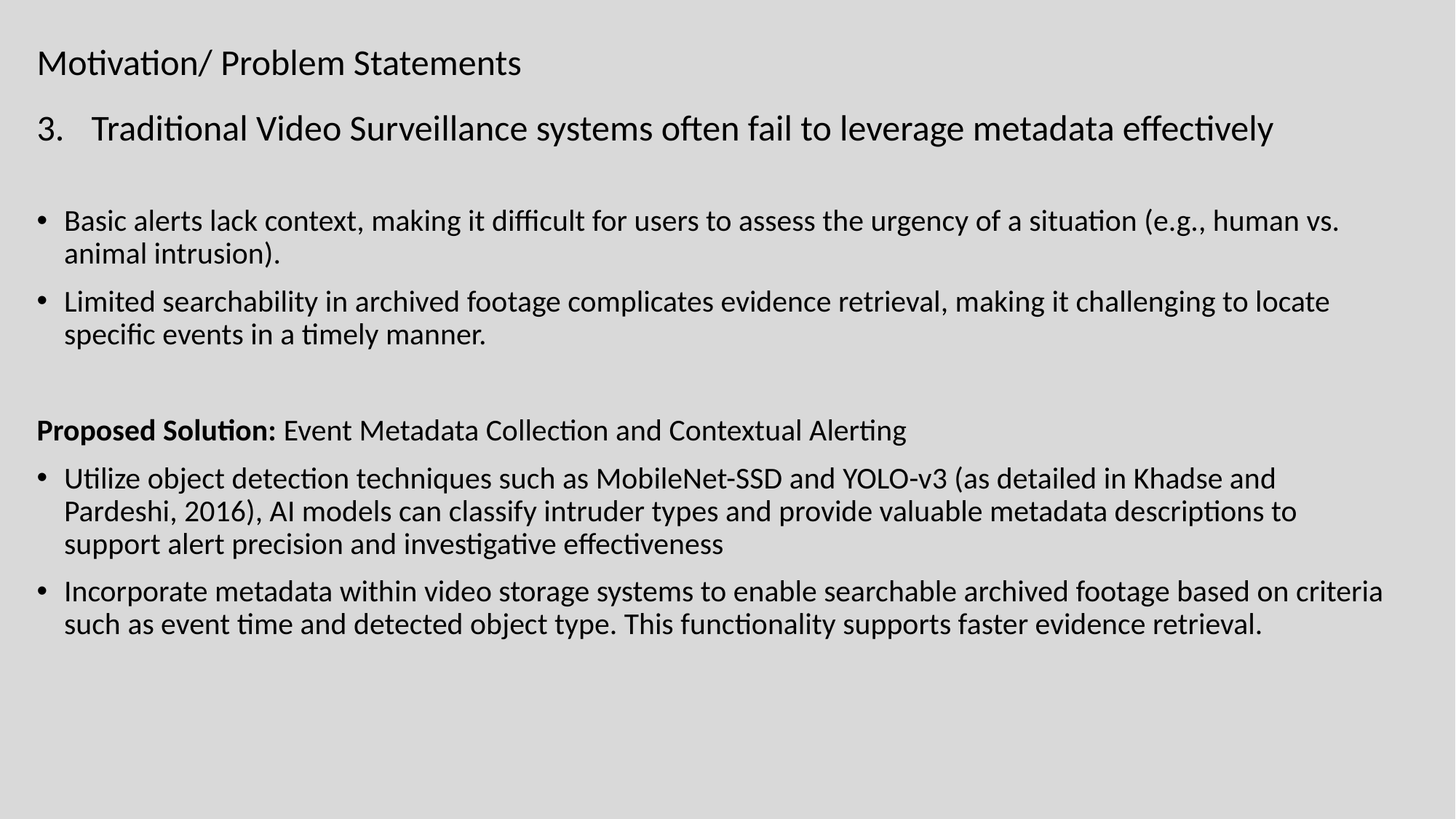

# Motivation/ Problem Statements
Traditional Video Surveillance systems often fail to leverage metadata effectively
Basic alerts lack context, making it difficult for users to assess the urgency of a situation (e.g., human vs. animal intrusion).
Limited searchability in archived footage complicates evidence retrieval, making it challenging to locate specific events in a timely manner.

Proposed Solution: Event Metadata Collection and Contextual Alerting
Utilize object detection techniques such as MobileNet-SSD and YOLO-v3 (as detailed in Khadse and Pardeshi, 2016), AI models can classify intruder types and provide valuable metadata descriptions to support alert precision and investigative effectiveness
Incorporate metadata within video storage systems to enable searchable archived footage based on criteria such as event time and detected object type. This functionality supports faster evidence retrieval.